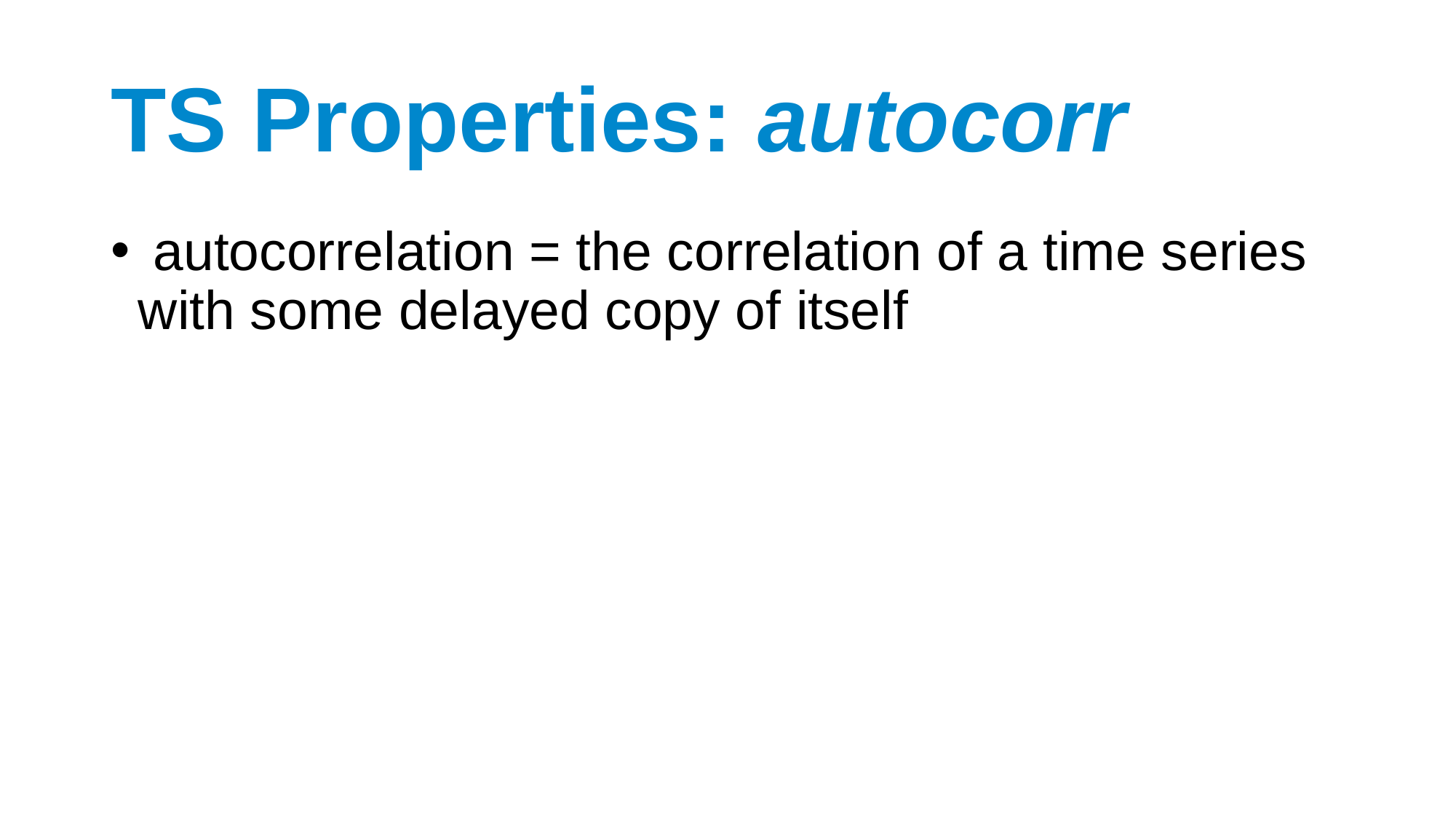

# TS Properties: autocorr
 autocorrelation = the correlation of a time series with some delayed copy of itself